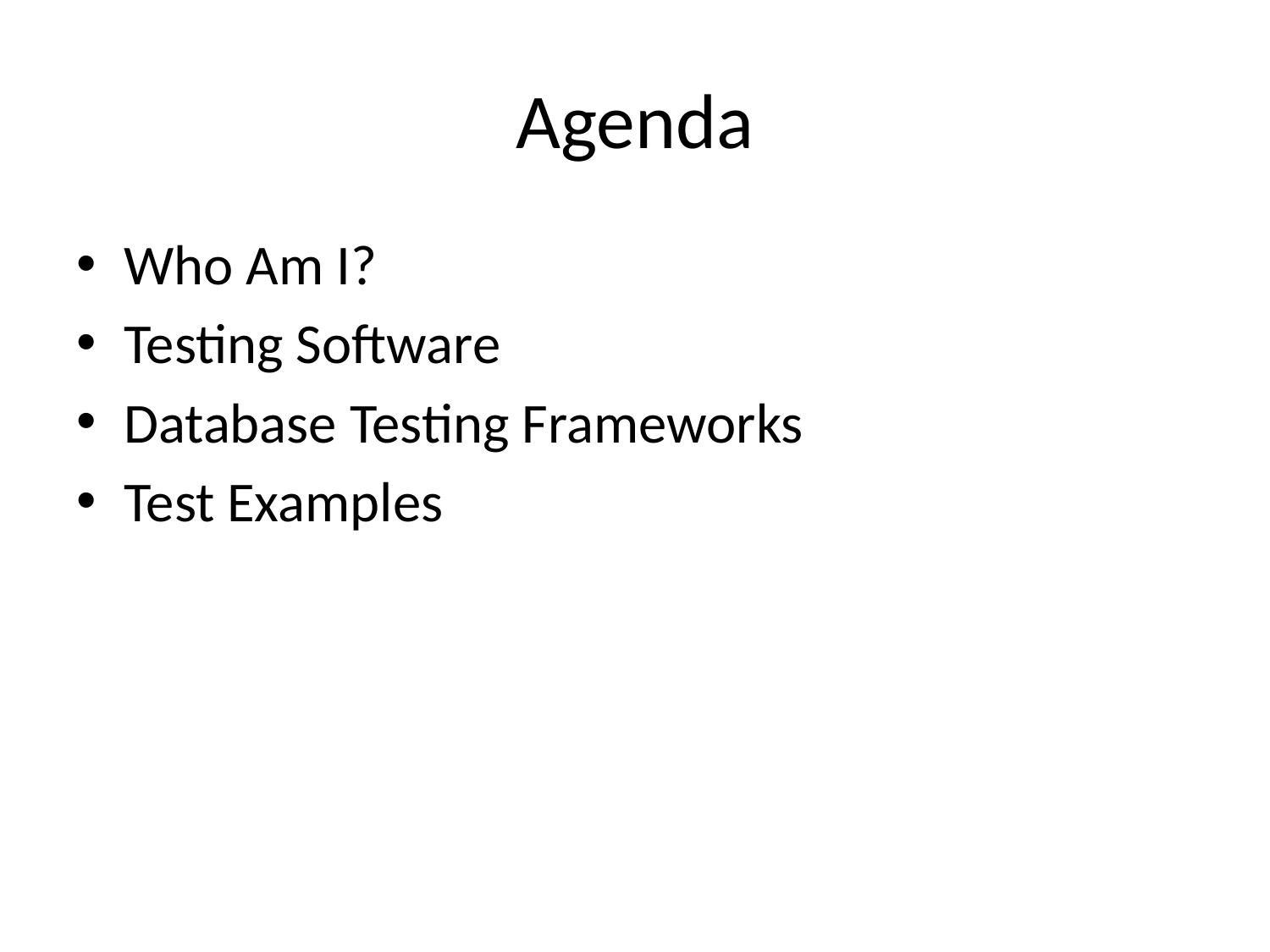

# Agenda
Who Am I?
Testing Software
Database Testing Frameworks
Test Examples